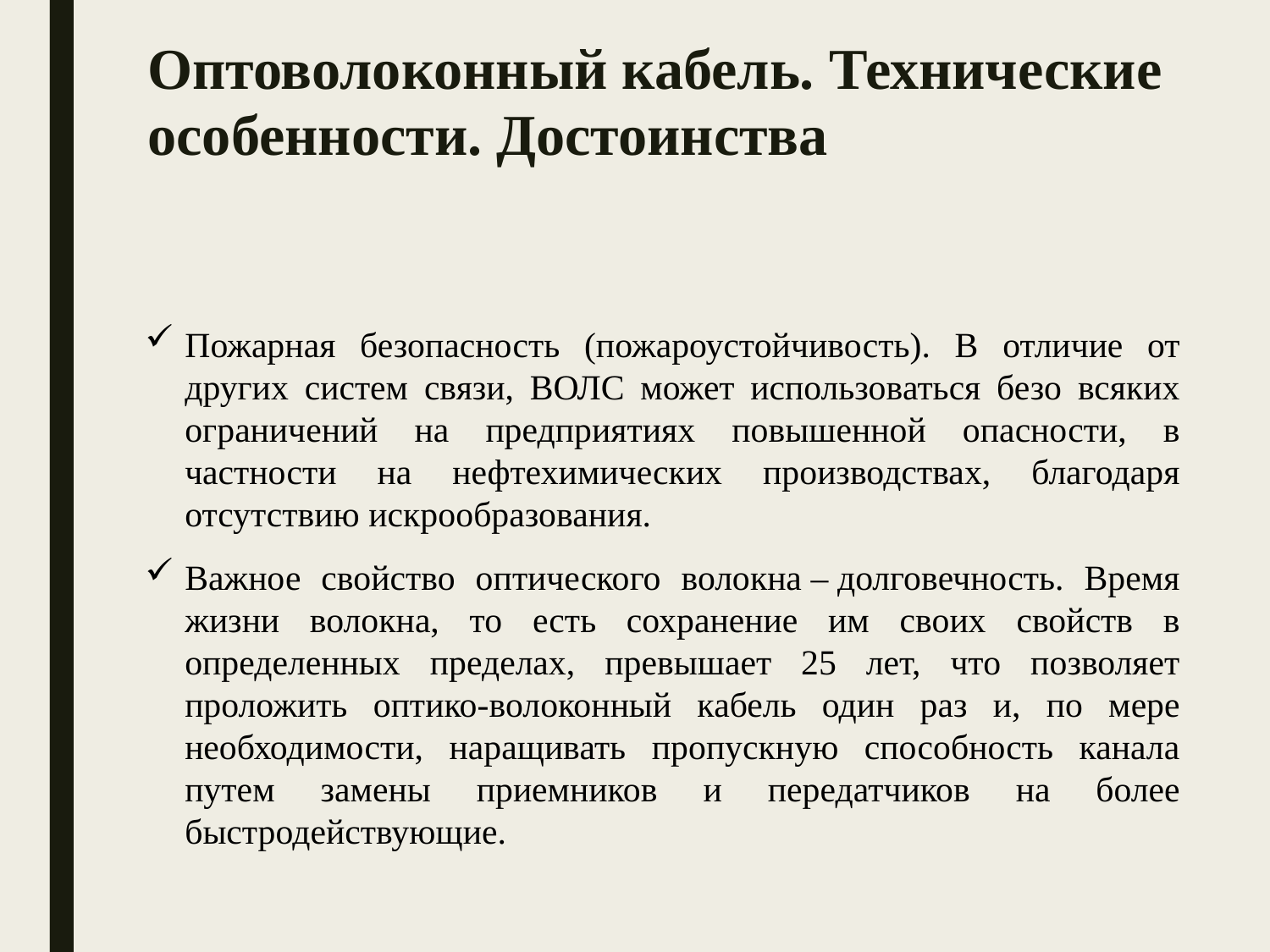

# Оптоволоконный кабель. Технические особенности. Достоинства
Пожарная безопасность (пожароустойчивость). В отличие от других систем связи, ВОЛС может использоваться безо всяких ограничений на предприятиях повышенной опасности, в частности на нефтехимических производствах, благодаря отсутствию искрообразования.
Важное свойство оптического волокна – долговечность. Время жизни волокна, то есть сохранение им своих свойств в определенных пределах, превышает 25 лет, что позволяет проложить оптико-волоконный кабель один раз и, по мере необходимости, наращивать пропускную способность канала путем замены приемников и передатчиков на более быстродействующие.